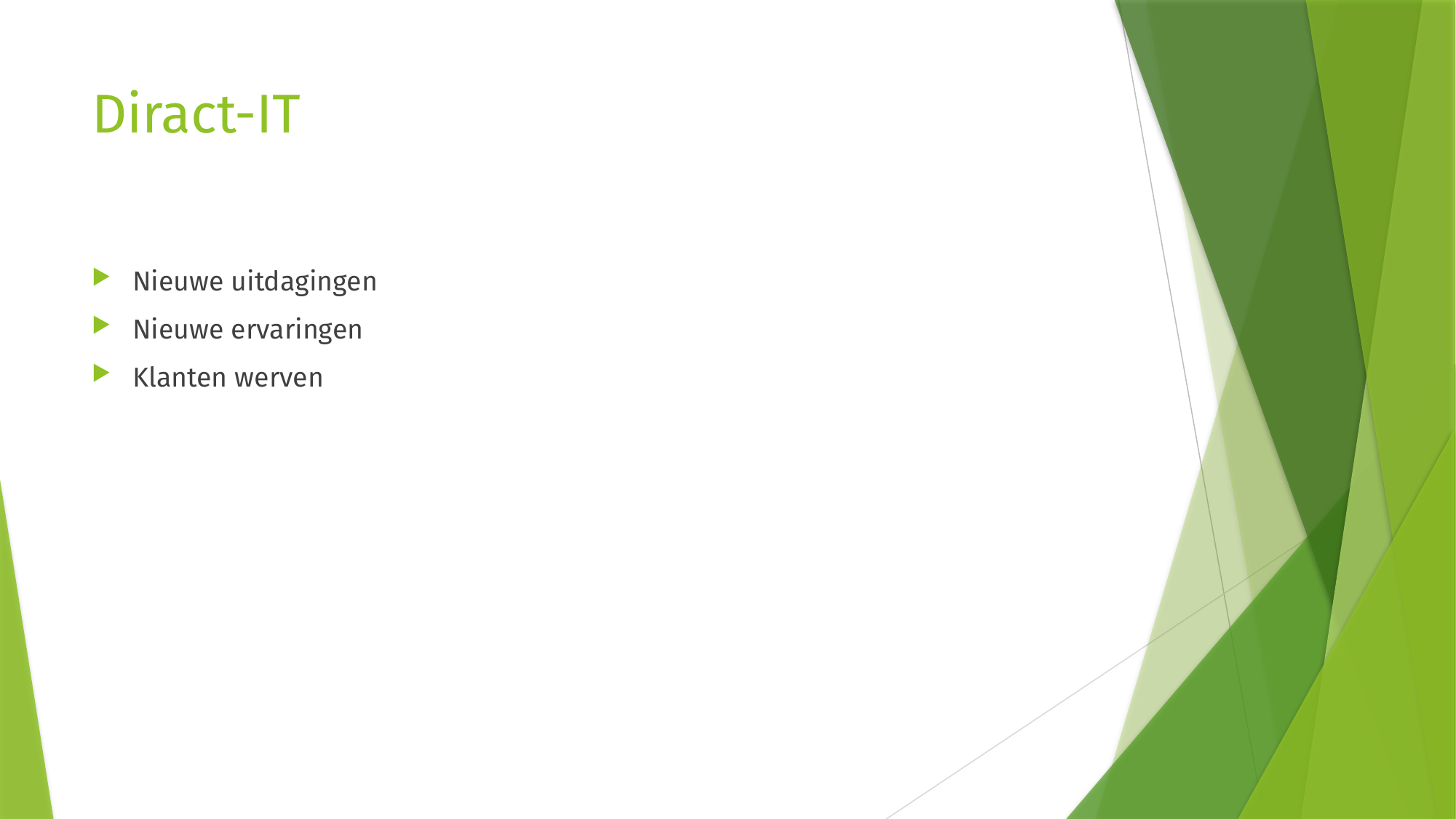

# Diract-IT
Nieuwe uitdagingen
Nieuwe ervaringen
Klanten werven